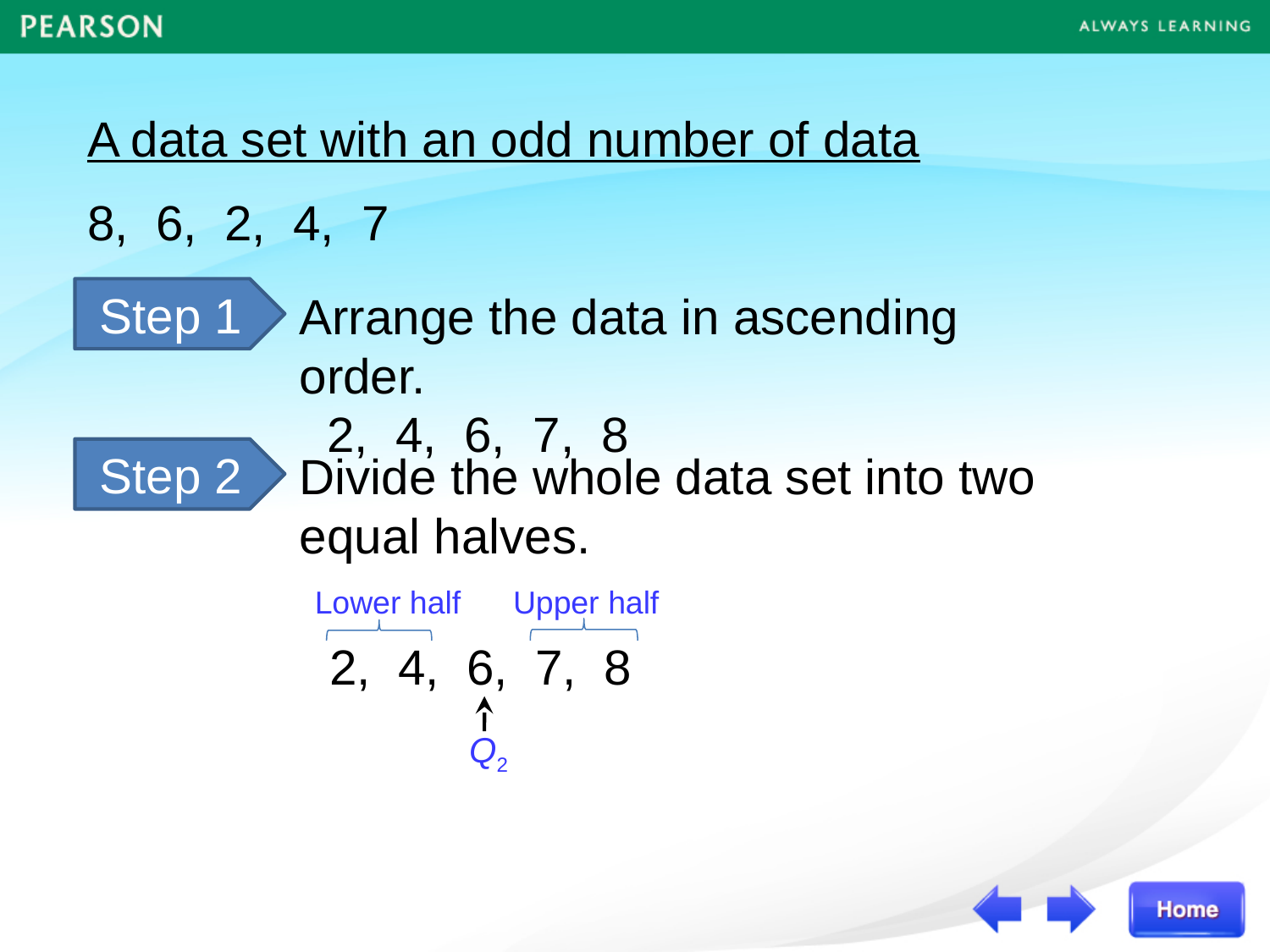

A data set with an odd number of data
8,  6,  2,  4,  7
Step 1
Arrange the data in ascending order.
  2,  4,  6,  7,  8
Step 2
Divide the whole data set into two equal halves.

Lower half
Upper half

 2,  4,  6,  7,  8

Q2